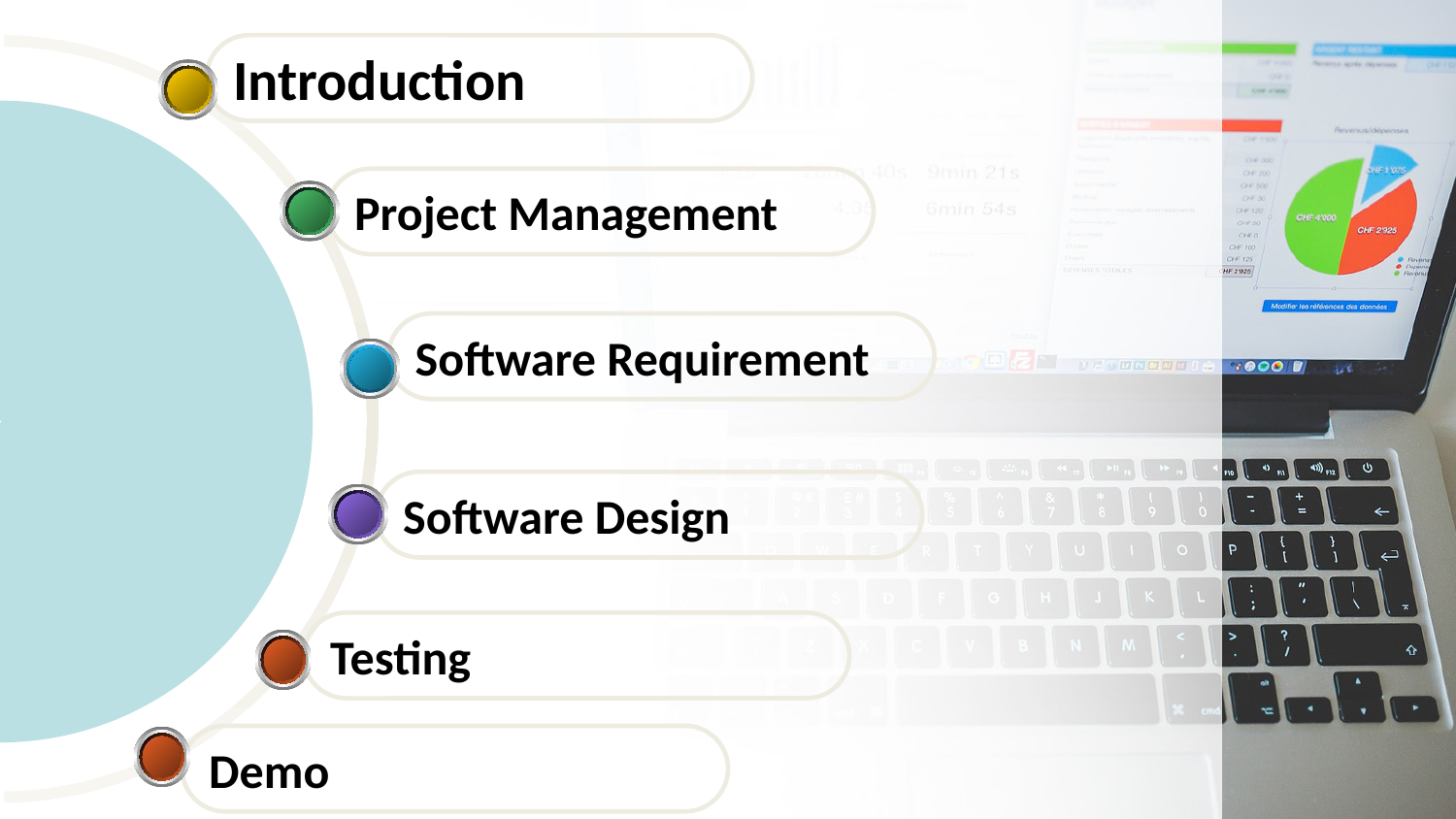

Introduction

Project Management

Software Requirement

Software Design

Testing

Demo